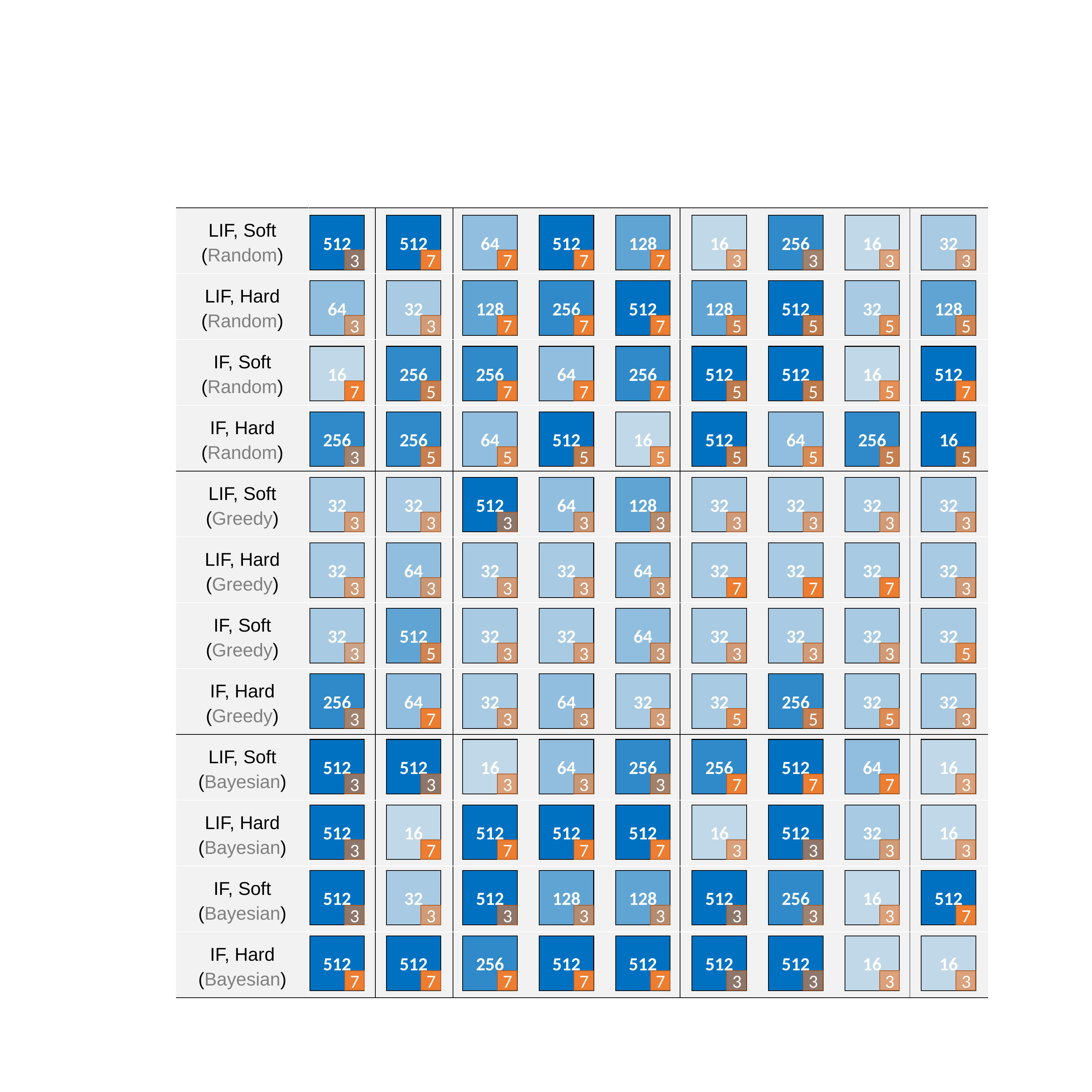

| LIF, Soft (Random) |  |  |  |  |  |
| --- | --- | --- | --- | --- | --- |
| LIF, Hard (Random) |  |  |  |  |  |
| IF, Soft (Random) |  |  |  |  |  |
| IF, Hard (Random) |  |  |  |  |  |
| LIF, Soft (Greedy) |  |  |  |  |  |
| LIF, Hard (Greedy) |  |  |  |  |  |
| IF, Soft (Greedy) |  |  |  |  |  |
| IF, Hard (Greedy) |  |  |  |  |  |
| LIF, Soft (Bayesian) |  |  |  |  |  |
| LIF, Hard (Bayesian) |  |  |  |  |  |
| IF, Soft (Bayesian) |  |  |  |  |  |
| IF, Hard (Bayesian) |  |  |  |  |  |
256
256
256
256
256
256
256
256
256
256
256
256
256
256
512
512
512
512
512
512
512
512
512
512
512
512
512
512
512
512
512
512
512
512
512
512
512
512
512
512
512
512
512
64
64
64
64
64
64
64
64
64
64
64
64
64
32
32
32
32
32
32
32
32
32
32
32
32
32
32
32
32
32
32
32
32
32
32
32
32
32
32
32
32
32
32
16
16
16
16
16
16
16
16
16
16
16
16
16
128
128
128
128
128
128
128
7
7
7
7
7
7
7
7
7
7
7
7
7
7
7
7
7
7
7
7
7
7
7
7
7
7
7
7
7
3
3
3
3
3
3
3
3
3
3
3
3
3
3
3
3
3
3
3
3
3
3
3
3
3
3
3
3
3
3
3
3
3
3
3
3
3
3
3
3
3
3
3
3
3
3
3
3
3
3
3
3
3
3
3
3
3
3
5
5
5
5
5
5
5
5
5
5
5
5
5
5
5
5
5
5
5
5
5
16
512